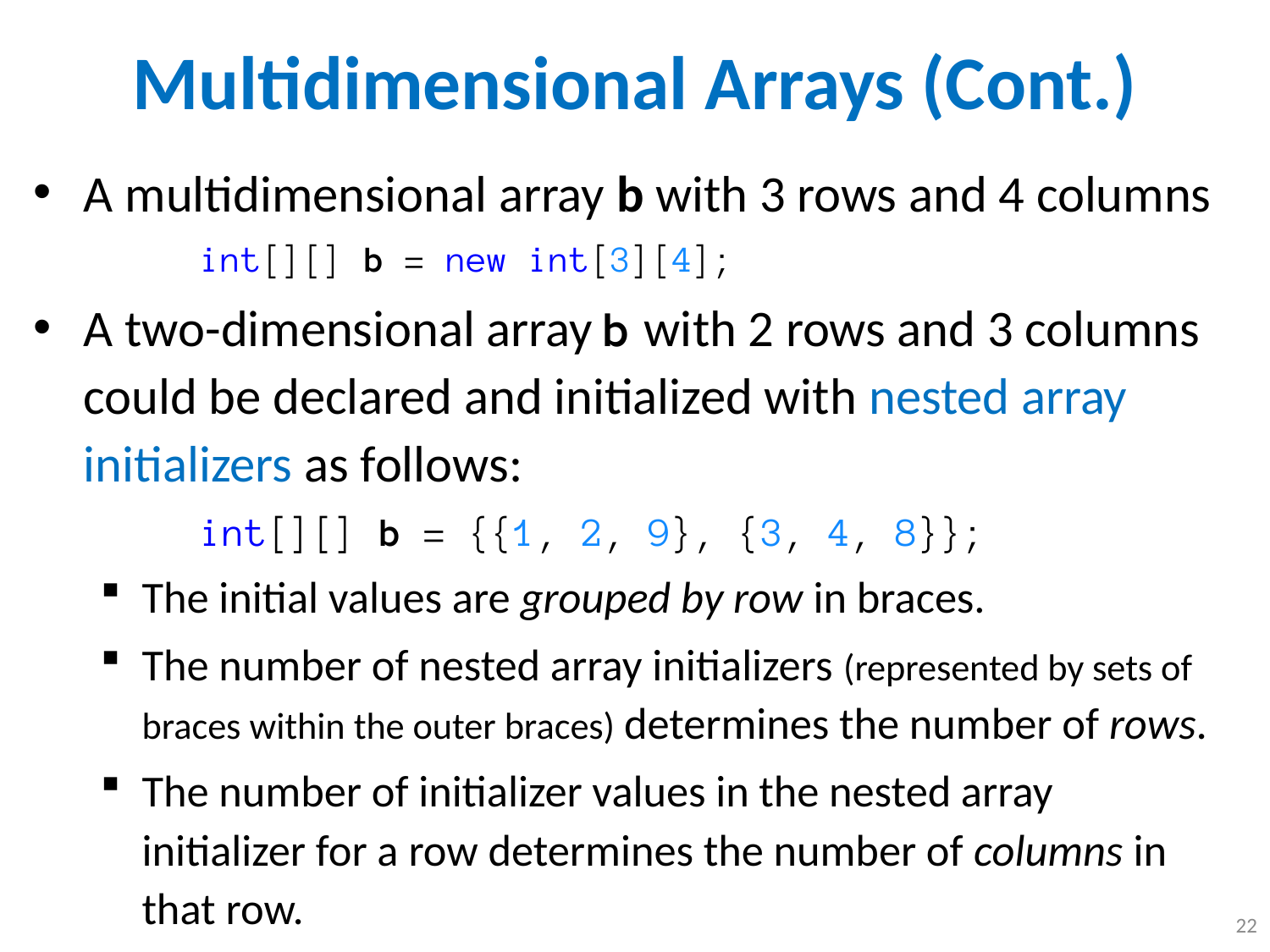

# Multidimensional Arrays (Cont.)
A multidimensional array b with 3 rows and 4 columns
	int[][] b = new int[3][4];
A two-dimensional array b with 2 rows and 3 columns could be declared and initialized with nested array initializers as follows:
	int[][] b = {{1, 2, 9}, {3, 4, 8}};
The initial values are grouped by row in braces.
The number of nested array initializers (represented by sets of braces within the outer braces) determines the number of rows.
The number of initializer values in the nested array initializer for a row determines the number of columns in that row.
22